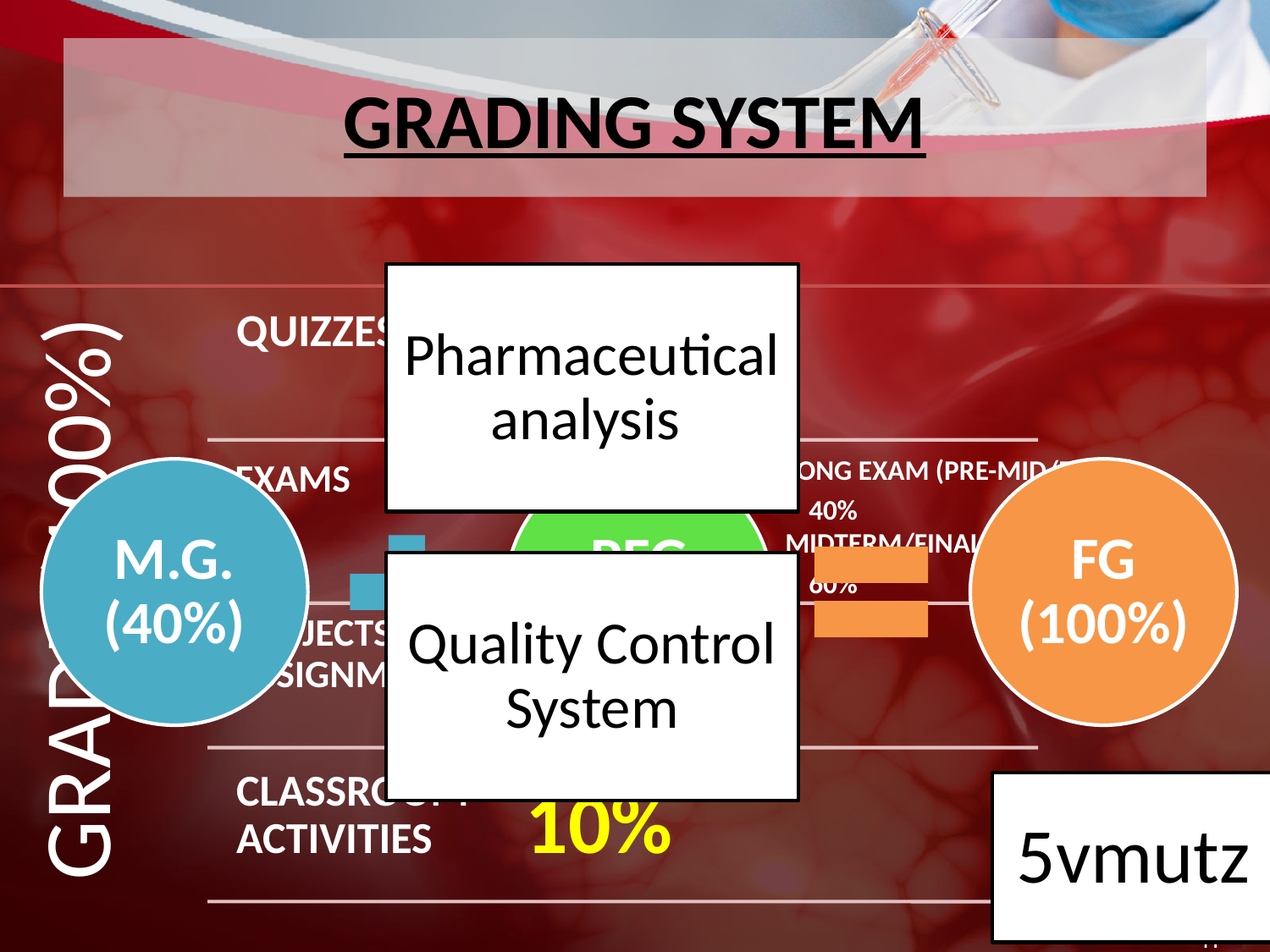

# GRADING SYSTEM
Pharmaceutical analysis
Quality Control System
GRADE (100%)
QUIZZES
30%
EXAMS
50%
LONG EXAM (PRE-MID/FINAL)
40%
MIDTERM/FINAL EXAM
60%
PROJECTS/ ASSIGNMENT
10%
CLASSROOM ACTIVITIES
10%
M.G. (40%)

PFG (60%)

FG (100%)
5vmutz